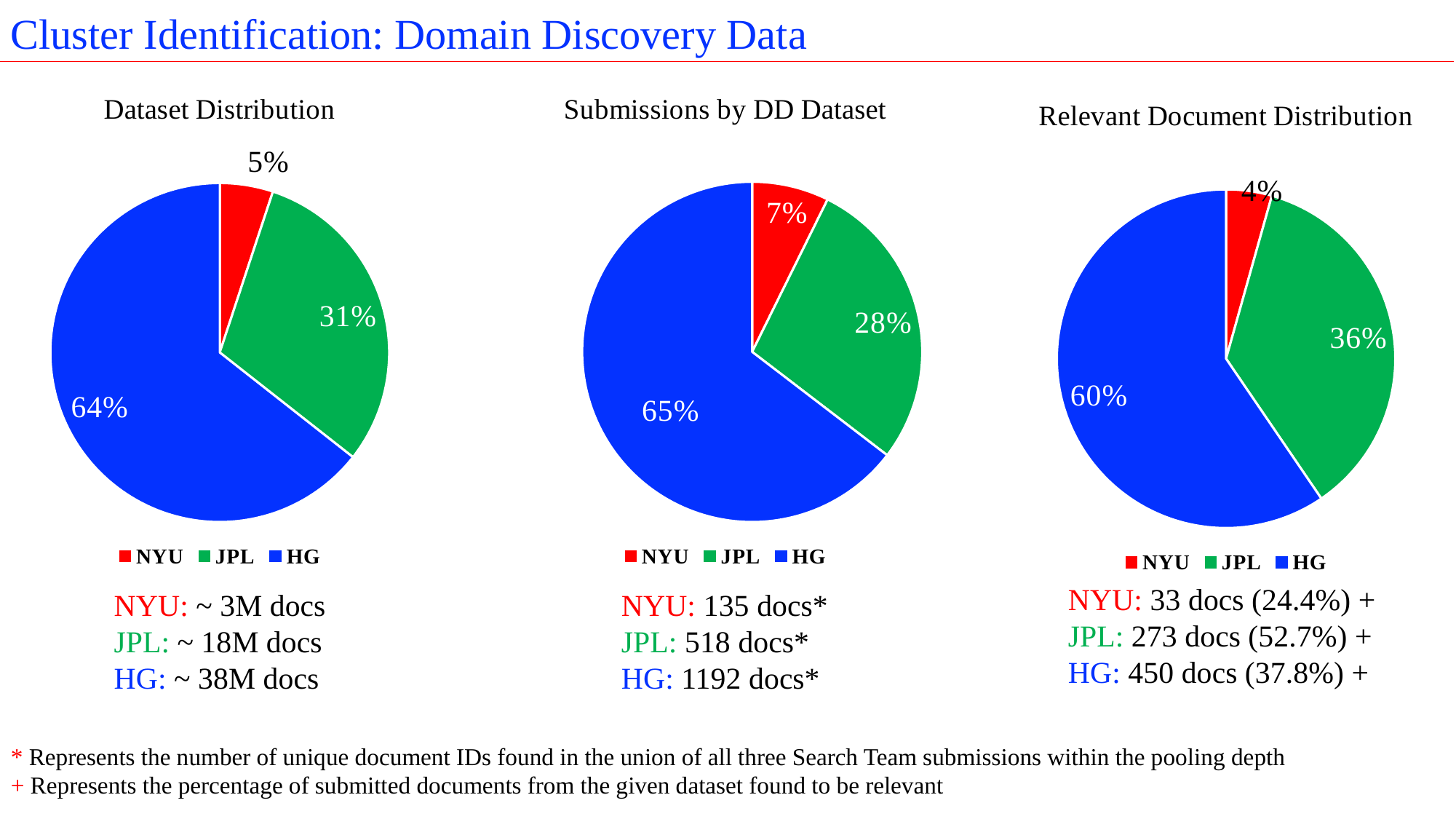

Cluster Identification: Domain Discovery Data

### Chart: Dataset Distribution

| Category | Dataset Distribution |
|---|---|
| NYU | 3.0 |
| JPL | 18.0 |
| HG | 38.0 |

### Chart: Submissions by DD Dataset

| Category | Submissions Distribution |
|---|---|
| NYU | 135.0 |
| JPL | 518.0 |
| HG | 1192.0 |

### Chart: Relevant Document Distribution

| Category | Domain Discovery Submissions |
|---|---|
| NYU | 33.0 |
| JPL | 273.0 |
| HG | 450.0 |
NYU: 33 docs (24.4%) +
JPL: 273 docs (52.7%) +
HG: 450 docs (37.8%) +
NYU: ~ 3M docs
JPL: ~ 18M docs
HG: ~ 38M docs
NYU: 135 docs* JPL: 518 docs*
HG: 1192 docs*
* Represents the number of unique document IDs found in the union of all three Search Team submissions within the pooling depth
+ Represents the percentage of submitted documents from the given dataset found to be relevant